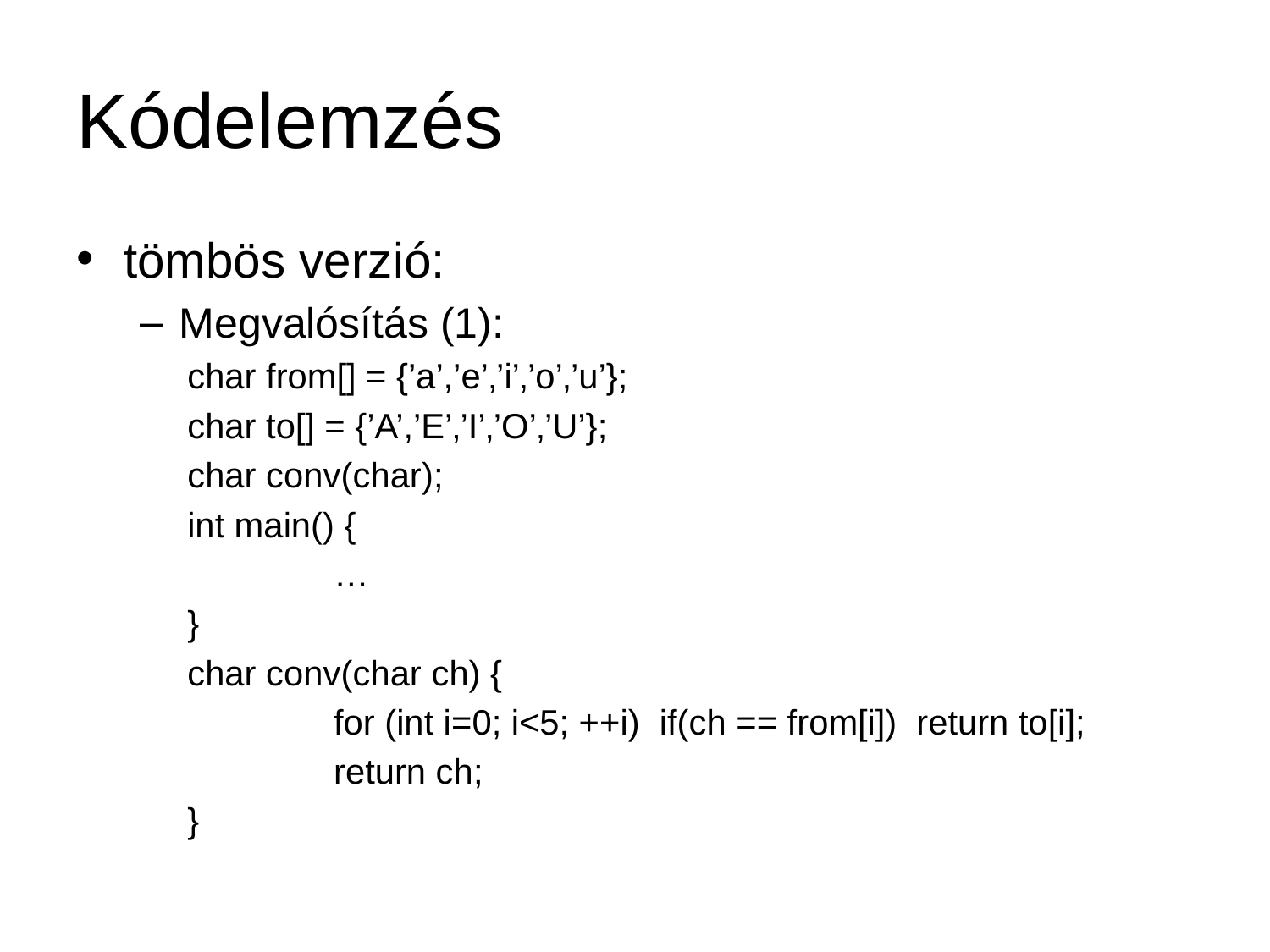

# Kódelemzés
tömbös verzió:
Megvalósítás (1):
char from[] = {’a’,’e’‚’i’‚’o’‚’u’};
char to[] = {’A’,’E’‚’I’‚’O’‚’U’};
char conv(char);
int main() {
	  …
}
char conv(char ch) {
	  for (int i=0; i<5; ++i)  if(ch == from[i])  return to[i];
	  return ch;
}